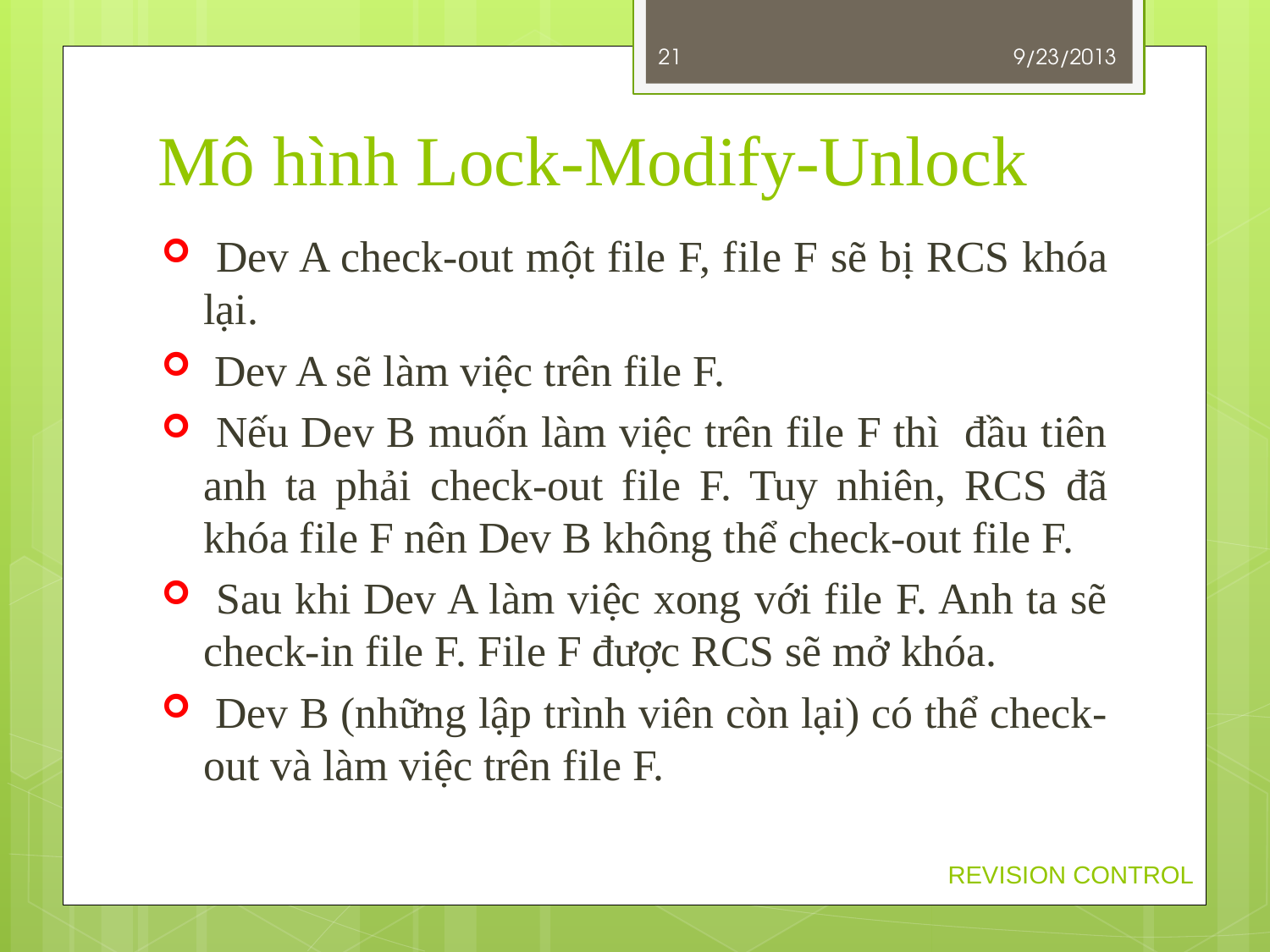

21
9/23/2013
# Mô hình Lock-Modify-Unlock
 Dev A check-out một file F, file F sẽ bị RCS khóa lại.
 Dev A sẽ làm việc trên file F.
 Nếu Dev B muốn làm việc trên file F thì  đầu tiên anh ta phải check-out file F. Tuy nhiên, RCS đã khóa file F nên Dev B không thể check-out file F.
 Sau khi Dev A làm việc xong với file F. Anh ta sẽ check-in file F. File F được RCS sẽ mở khóa.
 Dev B (những lập trình viên còn lại) có thể check-out và làm việc trên file F.
REVISION CONTROL